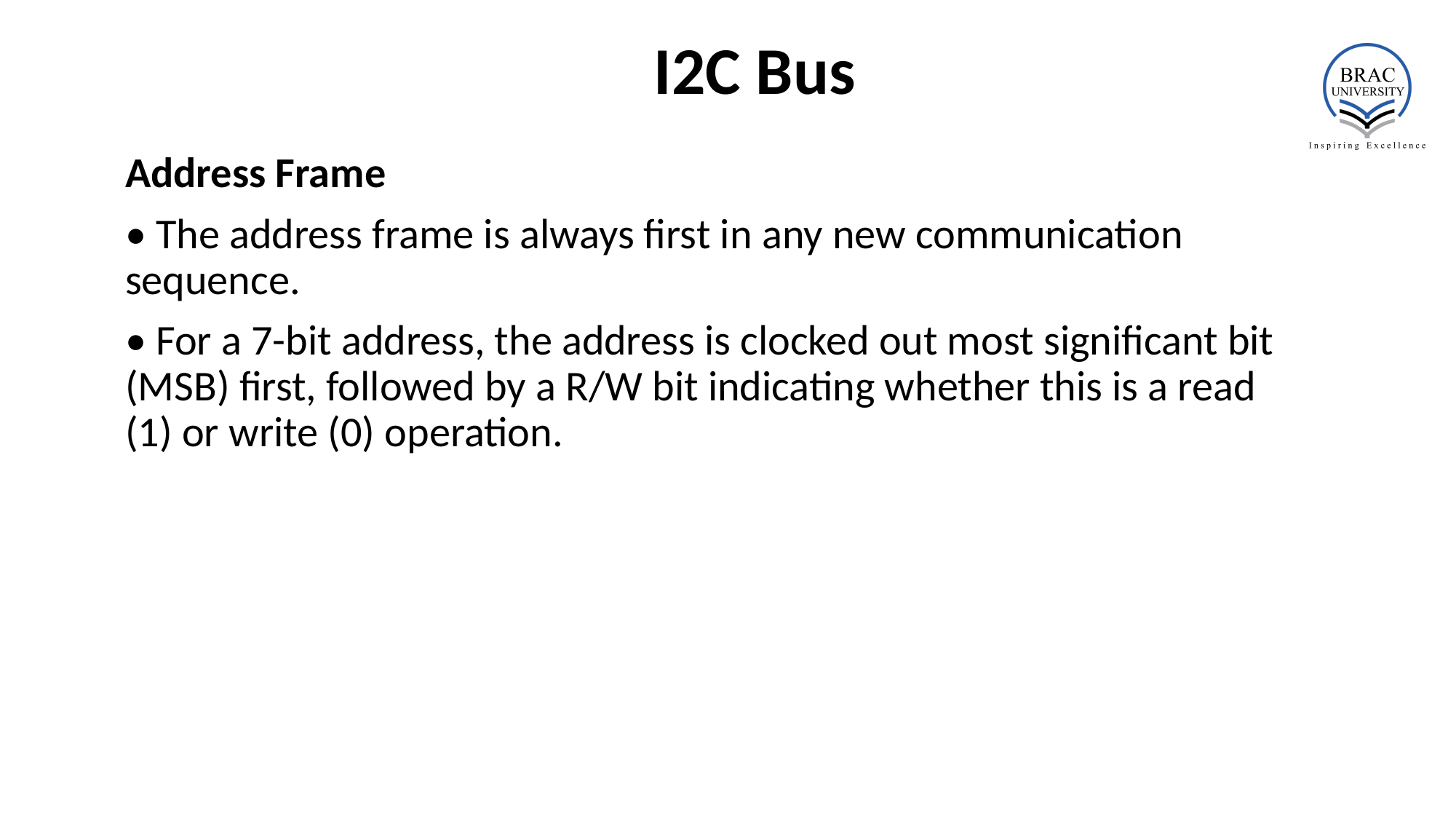

# I2C Bus
Address Frame
• The address frame is always first in any new communication sequence.
• For a 7-bit address, the address is clocked out most significant bit (MSB) first, followed by a R/W bit indicating whether this is a read (1) or write (0) operation.